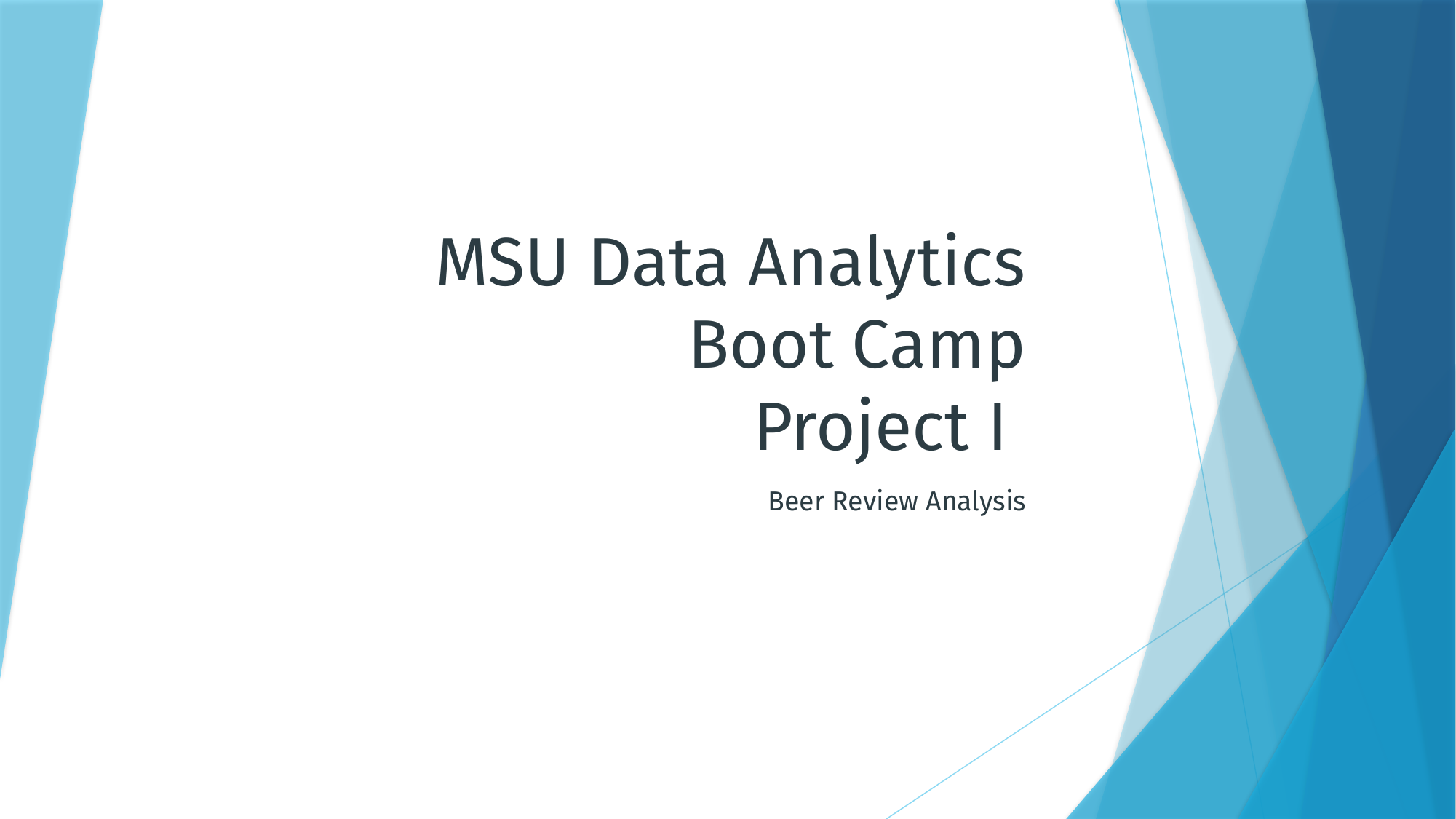

# MSU Data Analytics Boot Camp Project I
Beer Review Analysis